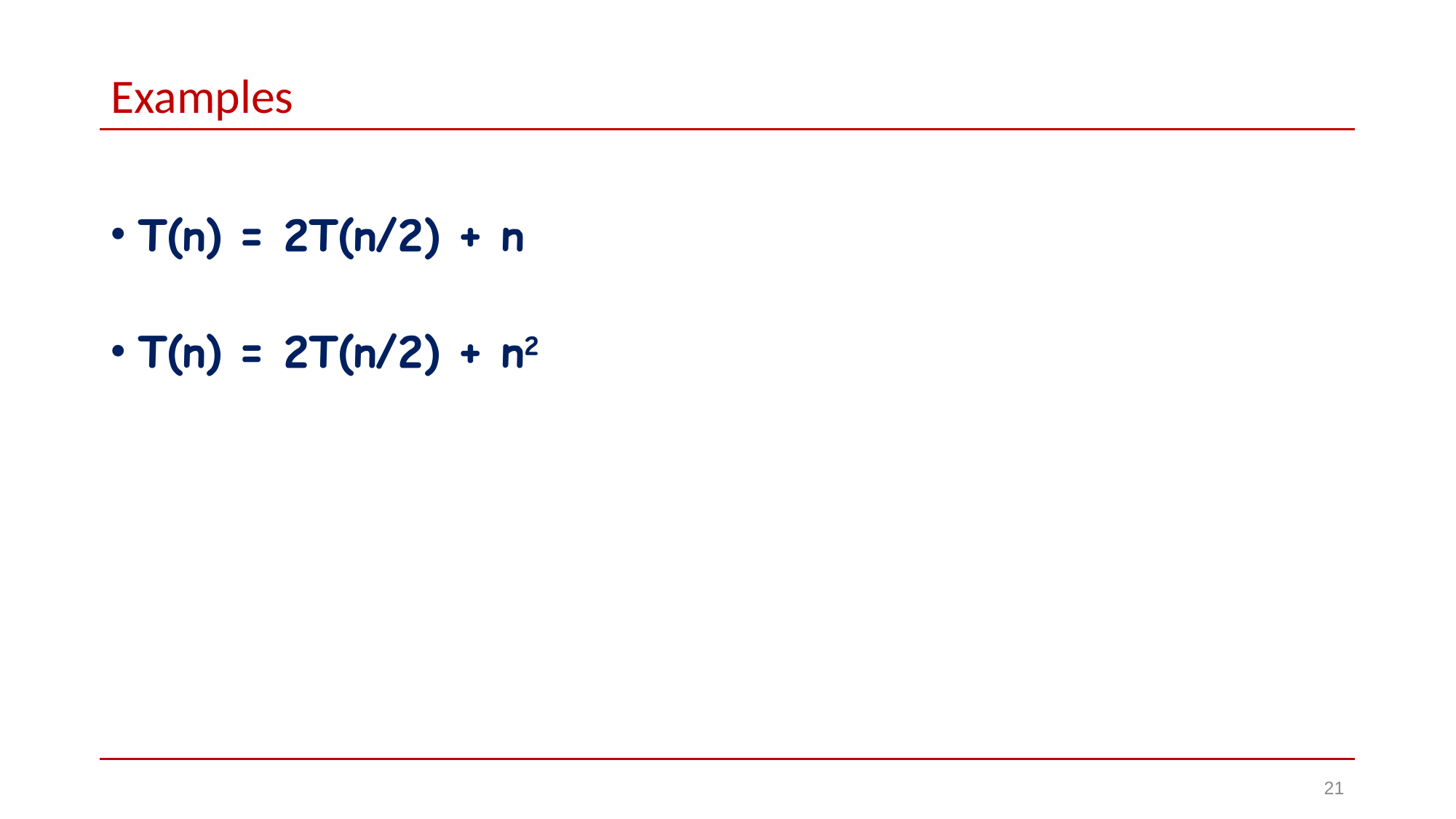

# Examples
T(n) = 2T(n/2) + n
T(n) = 2T(n/2) + n2
21